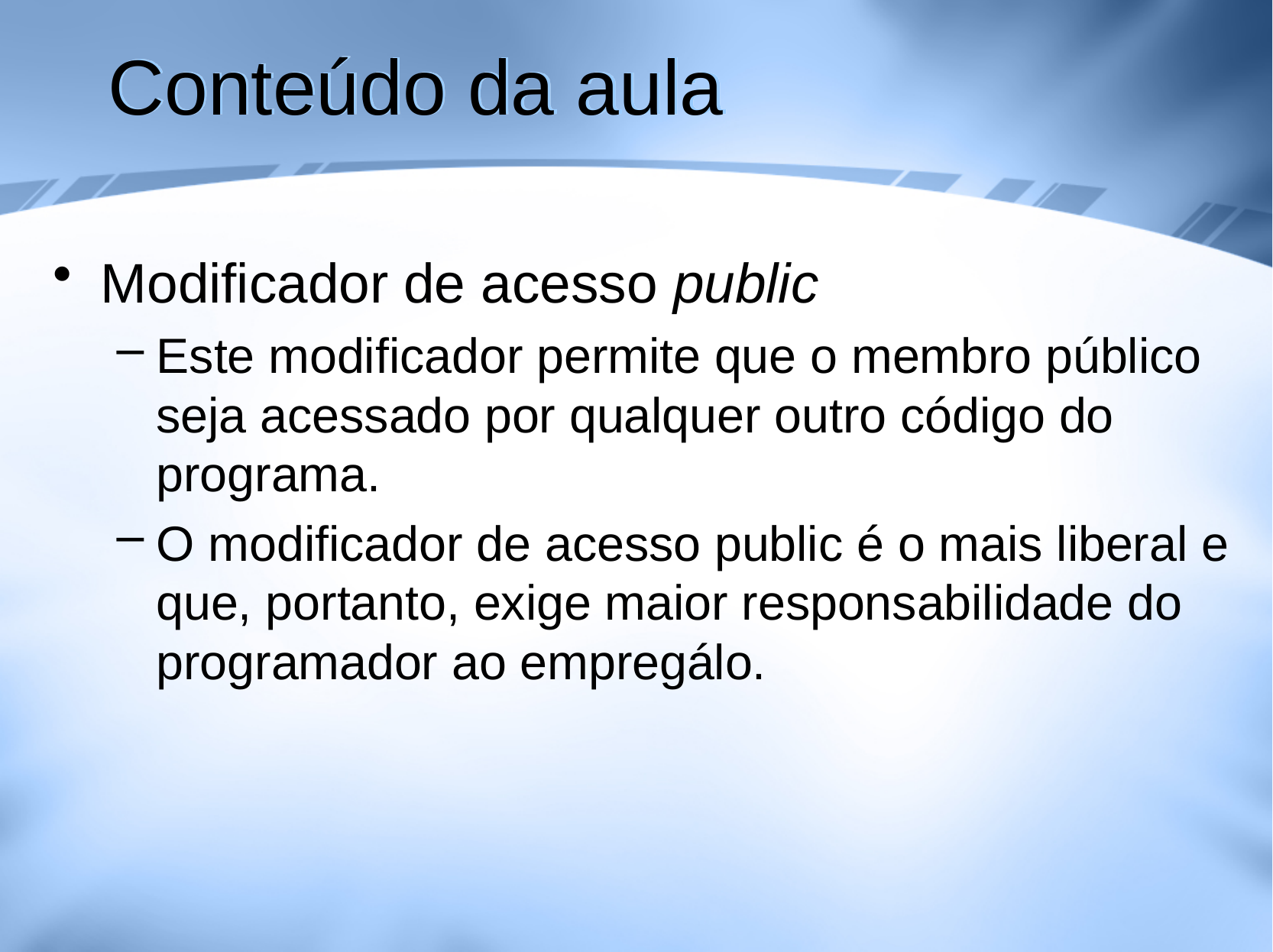

# Conteúdo da aula
Modificador de acesso public
Este modificador permite que o membro público seja acessado por qualquer outro código do programa.
O modificador de acesso public é o mais liberal e que, portanto, exige maior responsabilidade do programador ao empregálo.